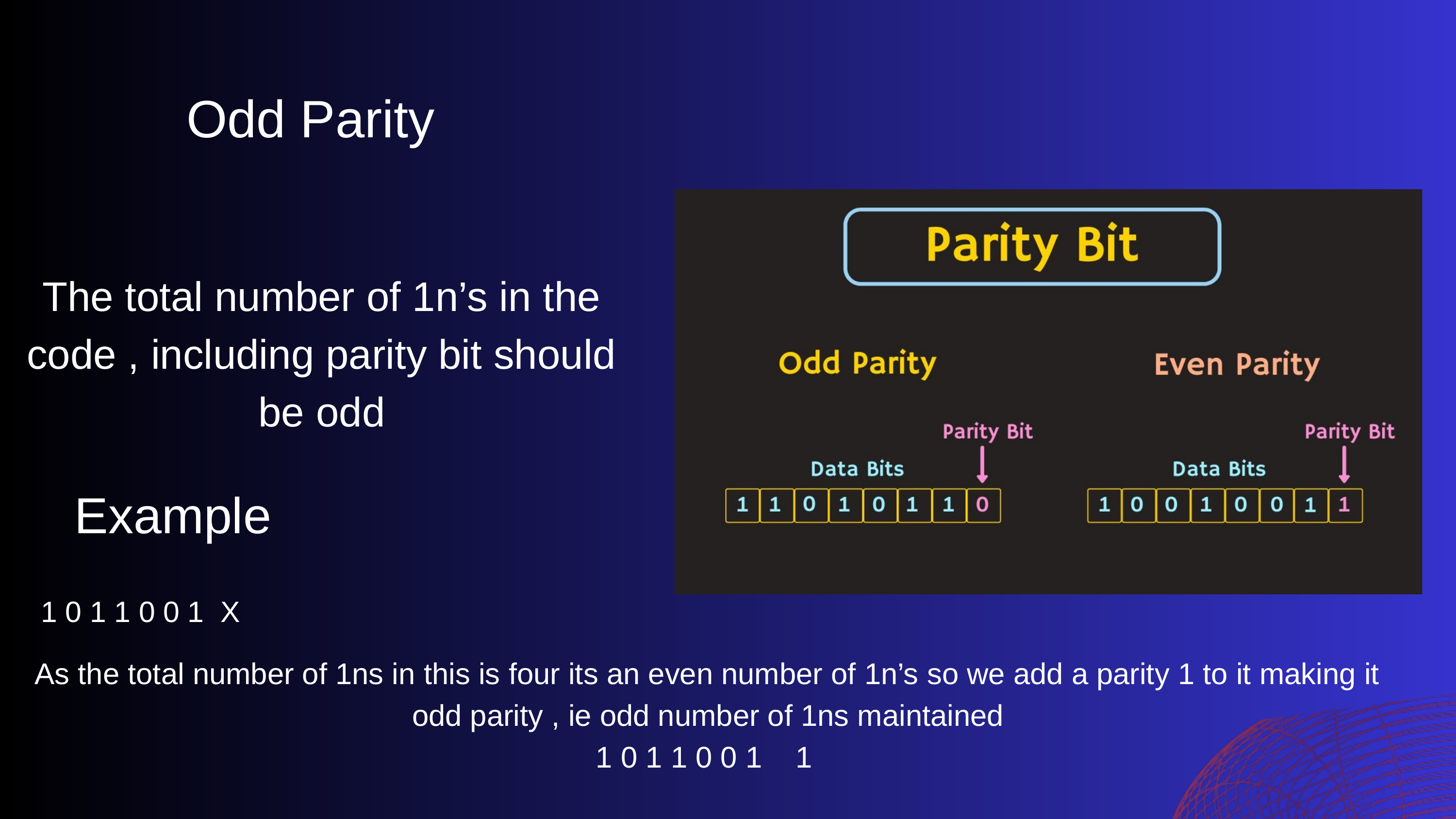

Odd Parity

The total number of 1n’s in the code , including parity bit should be odd
Example

As the total number of 1ns in this is four its an even number of 1n’s so we add a parity 1 to it making it odd parity , ie odd number of 1ns maintained
1 0 1 1 0 0 1    1
1 0 1 1 0 0 1  X